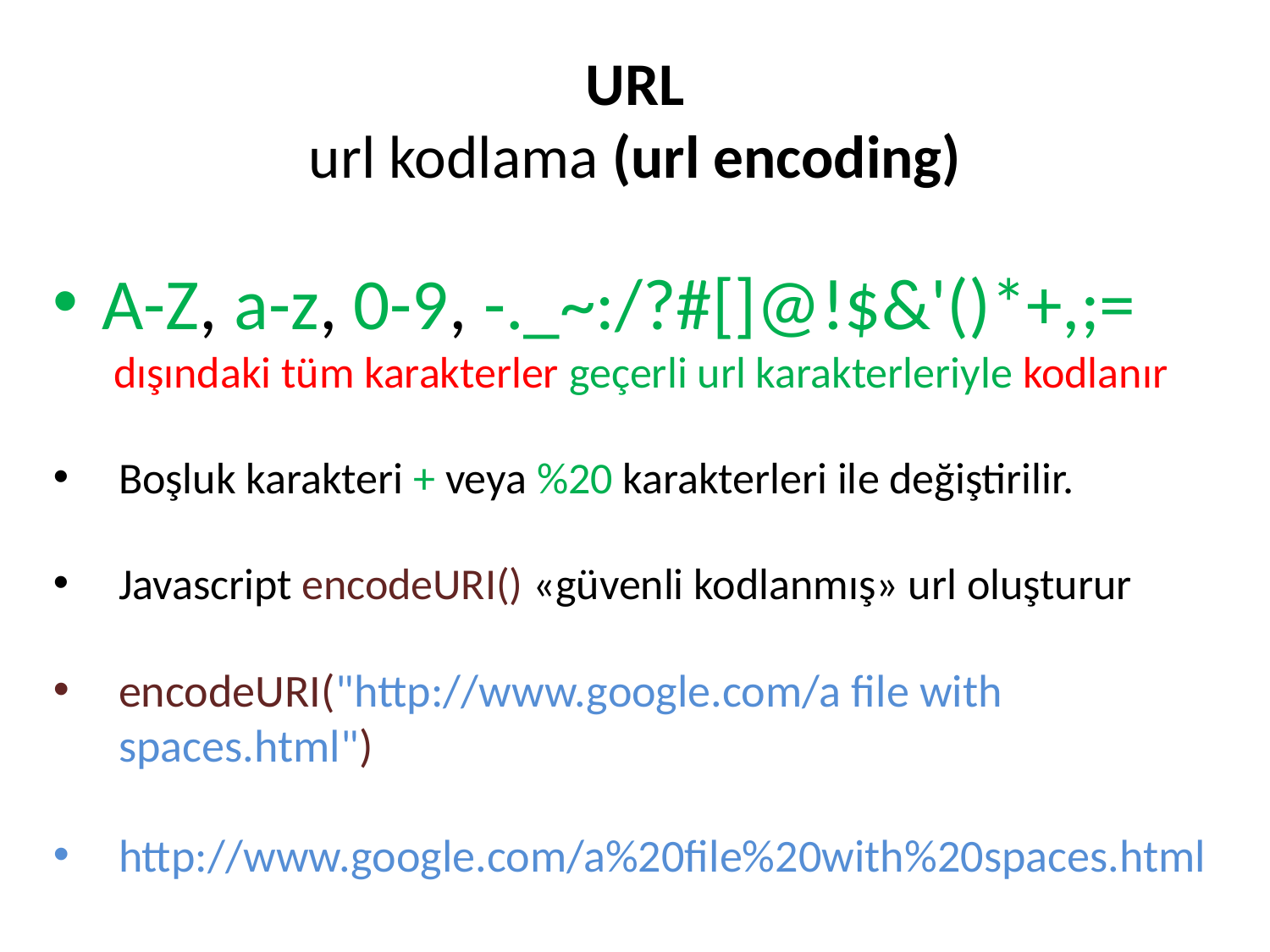

# URL url kodlama (url encoding)

A-Z, a-z, 0-9, -._~:/?#[]@!$&'()*+,;=
dışındaki tüm karakterler geçerli url karakterleriyle kodlanır

Boşluk karakteri + veya %20 karakterleri ile değiştirilir.

Javascript encodeURI() «güvenli kodlanmış» url oluşturur

encodeURI("http://www.google.com/a file with spaces.html")

http://www.google.com/a%20file%20with%20spaces.html